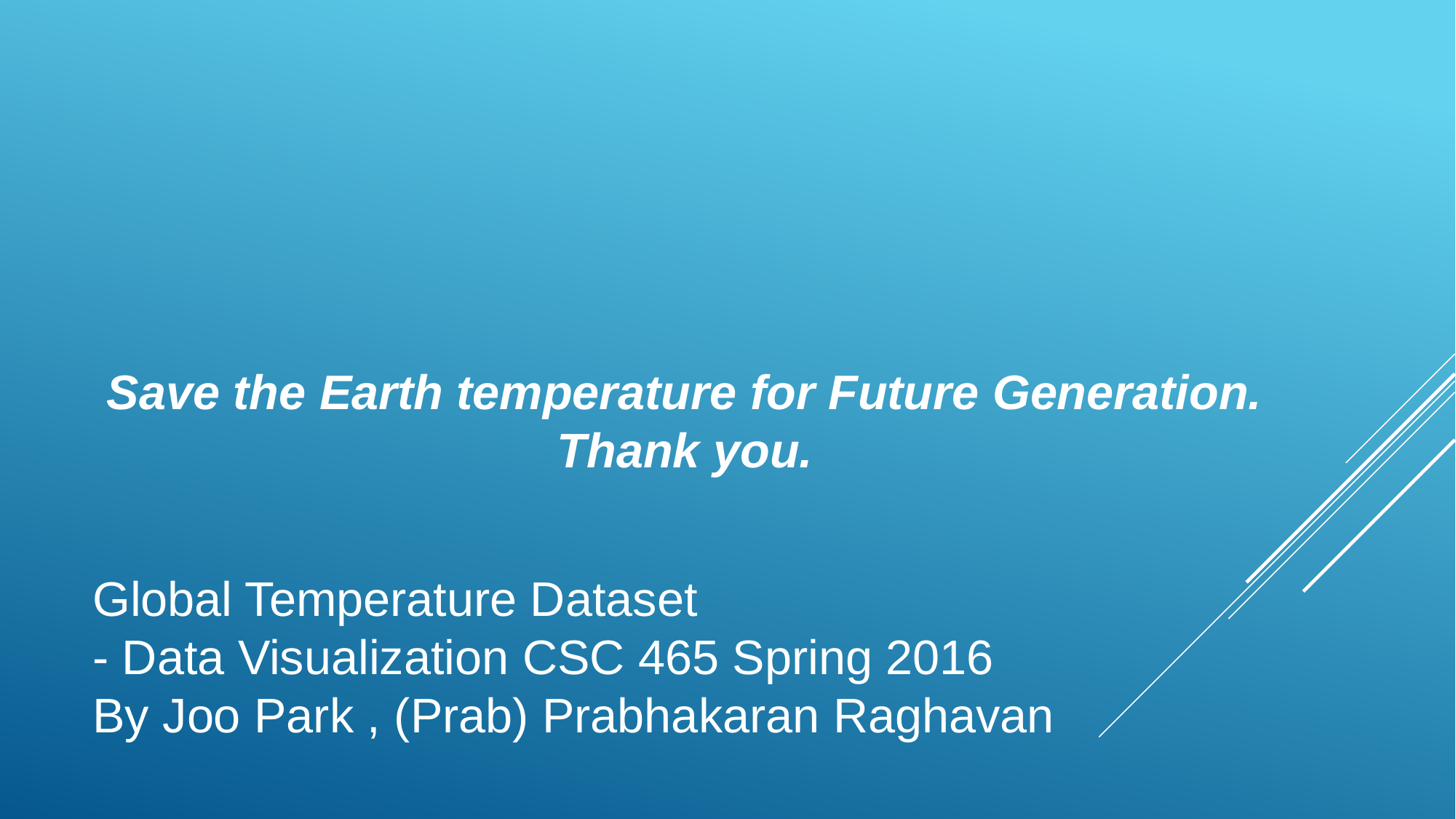

# Save the Earth temperature for Future Generation.
Thank you.
Global Temperature Dataset
- Data Visualization CSC 465 Spring 2016
By Joo Park , (Prab) Prabhakaran Raghavan